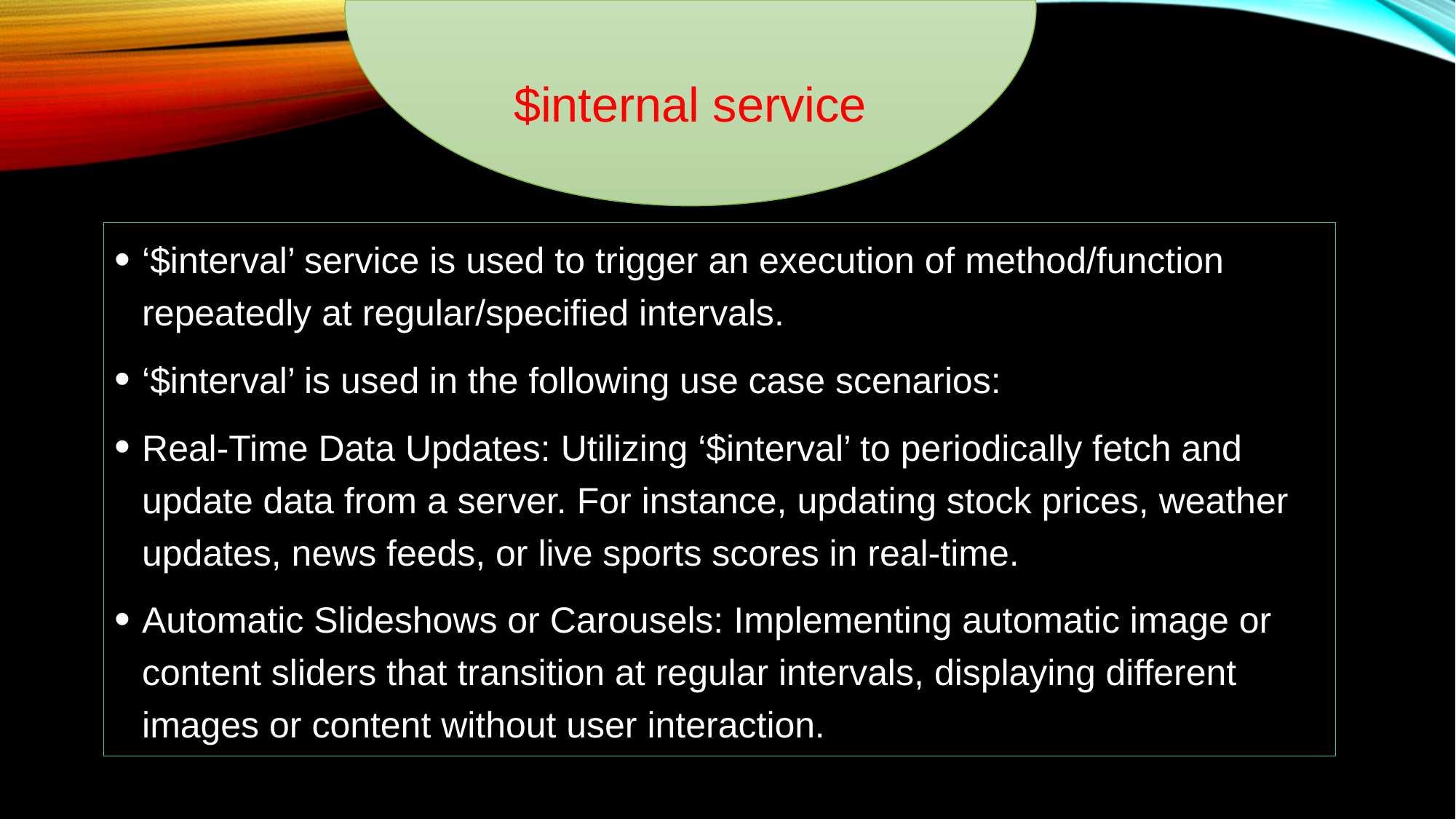

$internal service
‘$interval’ service is used to trigger an execution of method/function repeatedly at regular/specified intervals.
‘$interval’ is used in the following use case scenarios:
Real-Time Data Updates: Utilizing ‘$interval’ to periodically fetch and update data from a server. For instance, updating stock prices, weather updates, news feeds, or live sports scores in real-time.
Automatic Slideshows or Carousels: Implementing automatic image or content sliders that transition at regular intervals, displaying different images or content without user interaction.